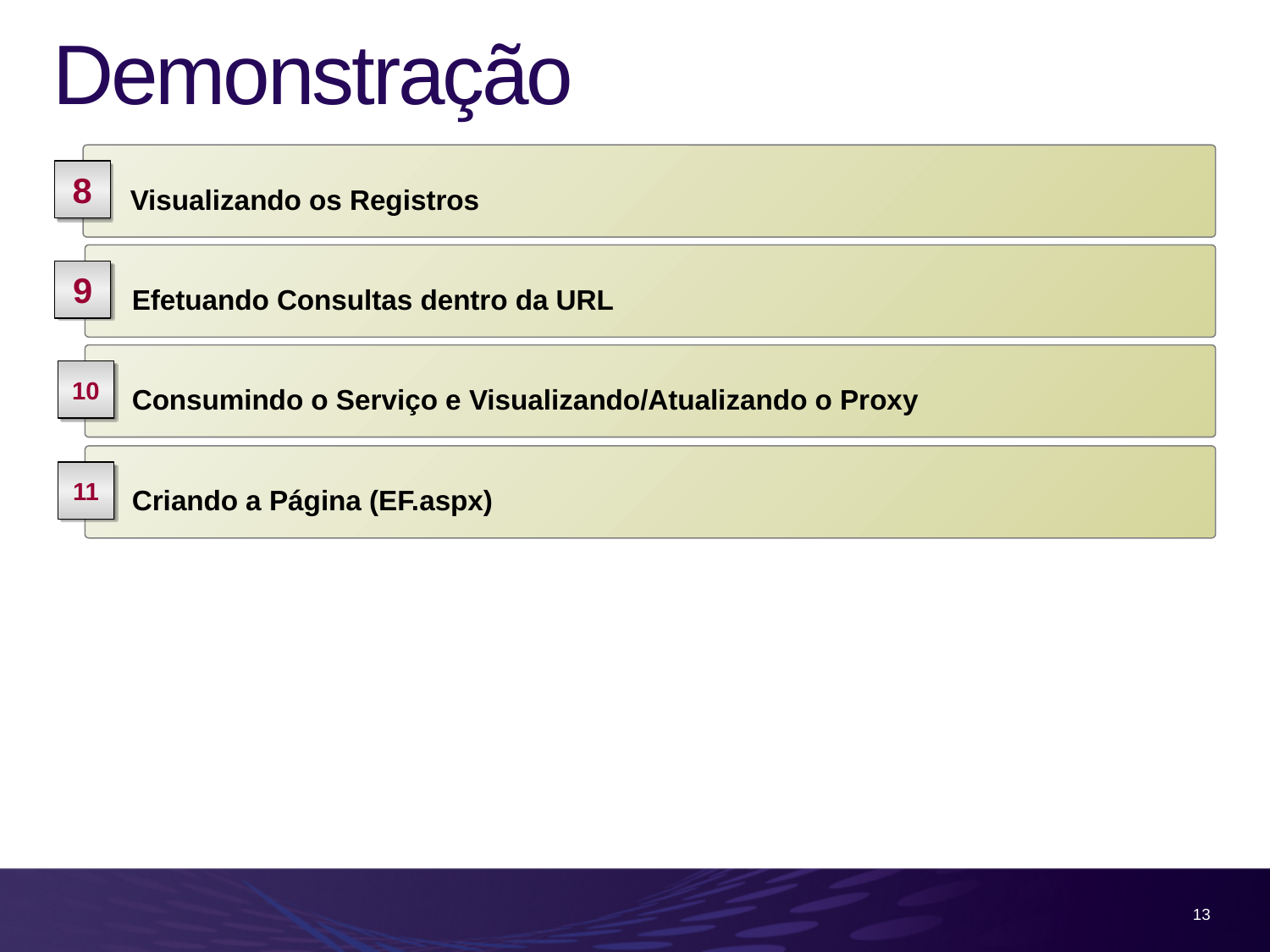

# Demonstração

 Visualizando os Registros

8
 Efetuando Consultas dentro da URL
9
 Consumindo o Serviço e Visualizando/Atualizando o Proxy
10
 Criando a Página (EF.aspx)
11
13